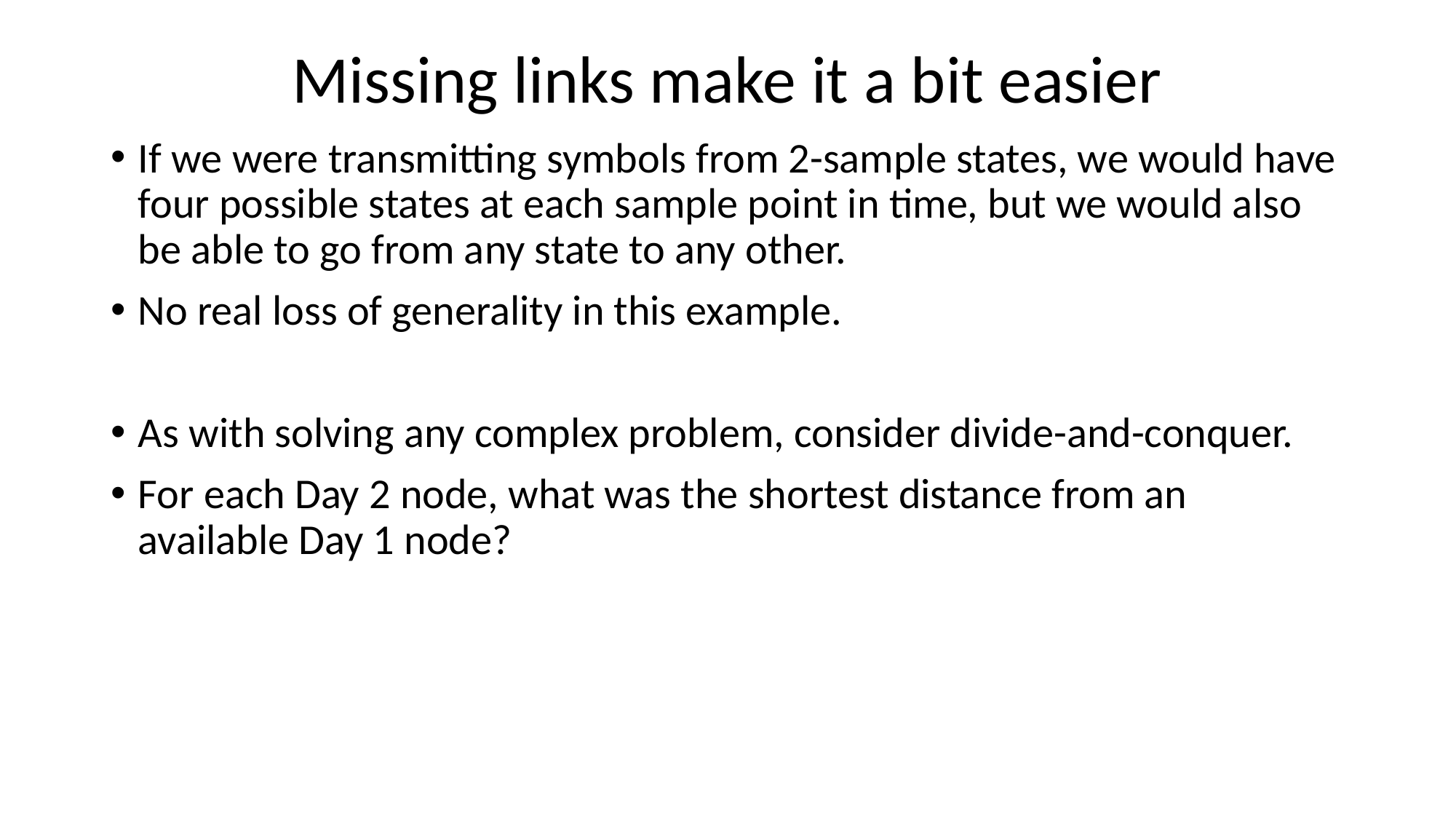

# Missing links make it a bit easier
If we were transmitting symbols from 2-sample states, we would have four possible states at each sample point in time, but we would also be able to go from any state to any other.
No real loss of generality in this example.

As with solving any complex problem, consider divide-and-conquer.
For each Day 2 node, what was the shortest distance from an available Day 1 node?